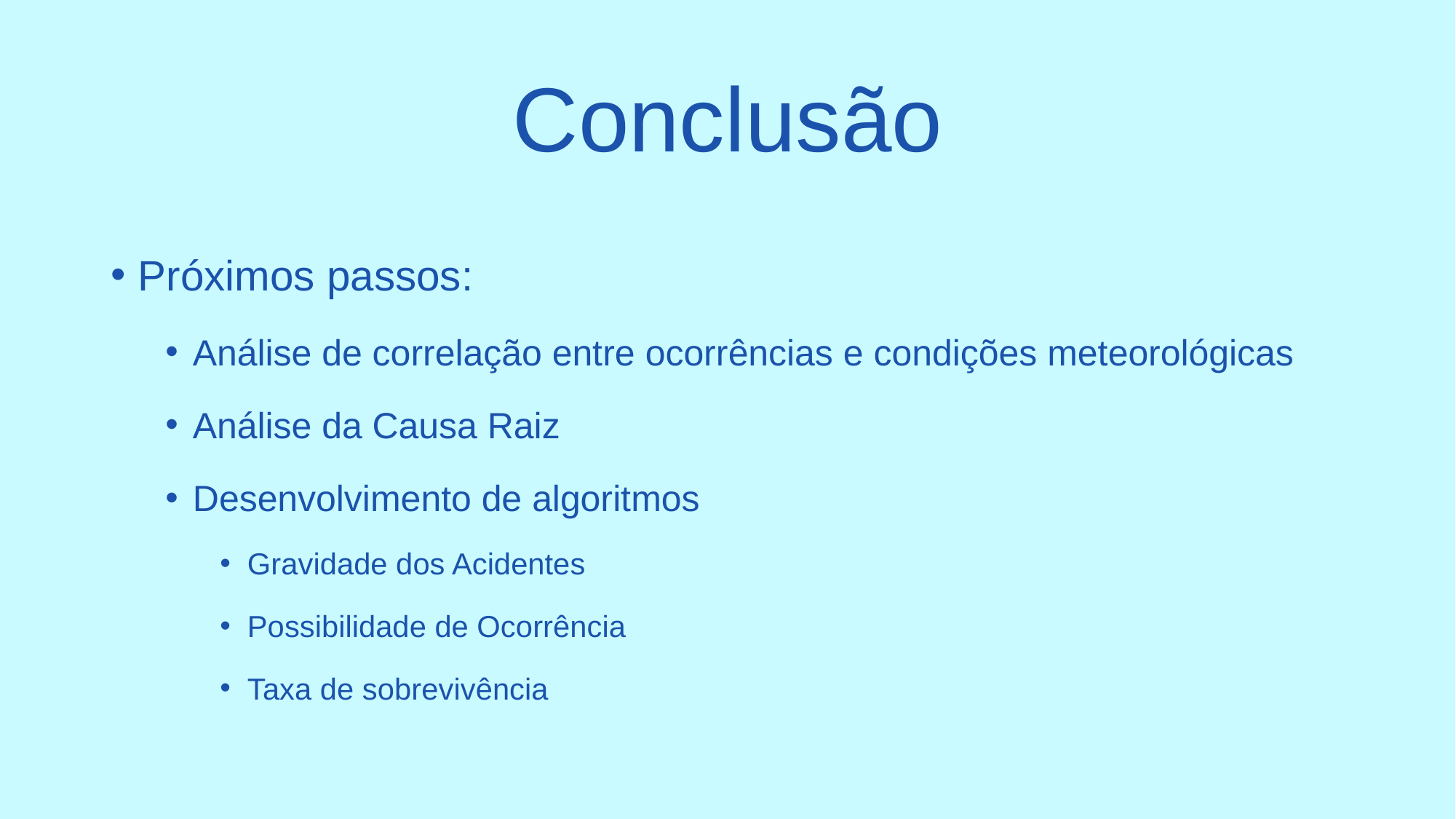

# Conclusão
Próximos passos:
Análise de correlação entre ocorrências e condições meteorológicas
Análise da Causa Raiz
Desenvolvimento de algoritmos
Gravidade dos Acidentes
Possibilidade de Ocorrência
Taxa de sobrevivência